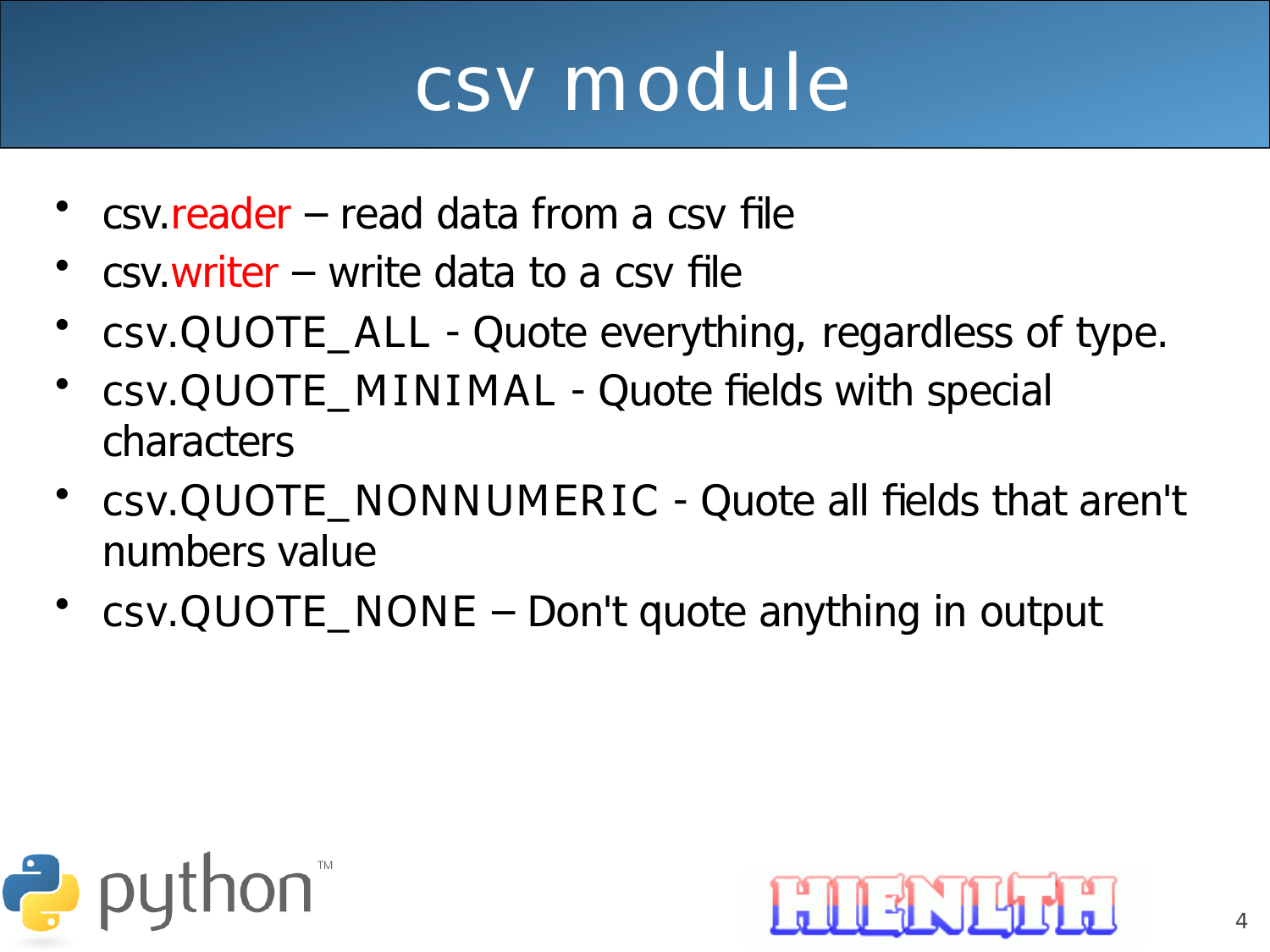

# csv module
csv.reader – read data from a csv file
csv.writer – write data to a csv file
csv.QUOTE_ALL - Quote everything, regardless of type.
csv.QUOTE_MINIMAL - Quote fields with special characters
csv.QUOTE_NONNUMERIC - Quote all fields that aren't numbers value
csv.QUOTE_NONE – Don't quote anything in output